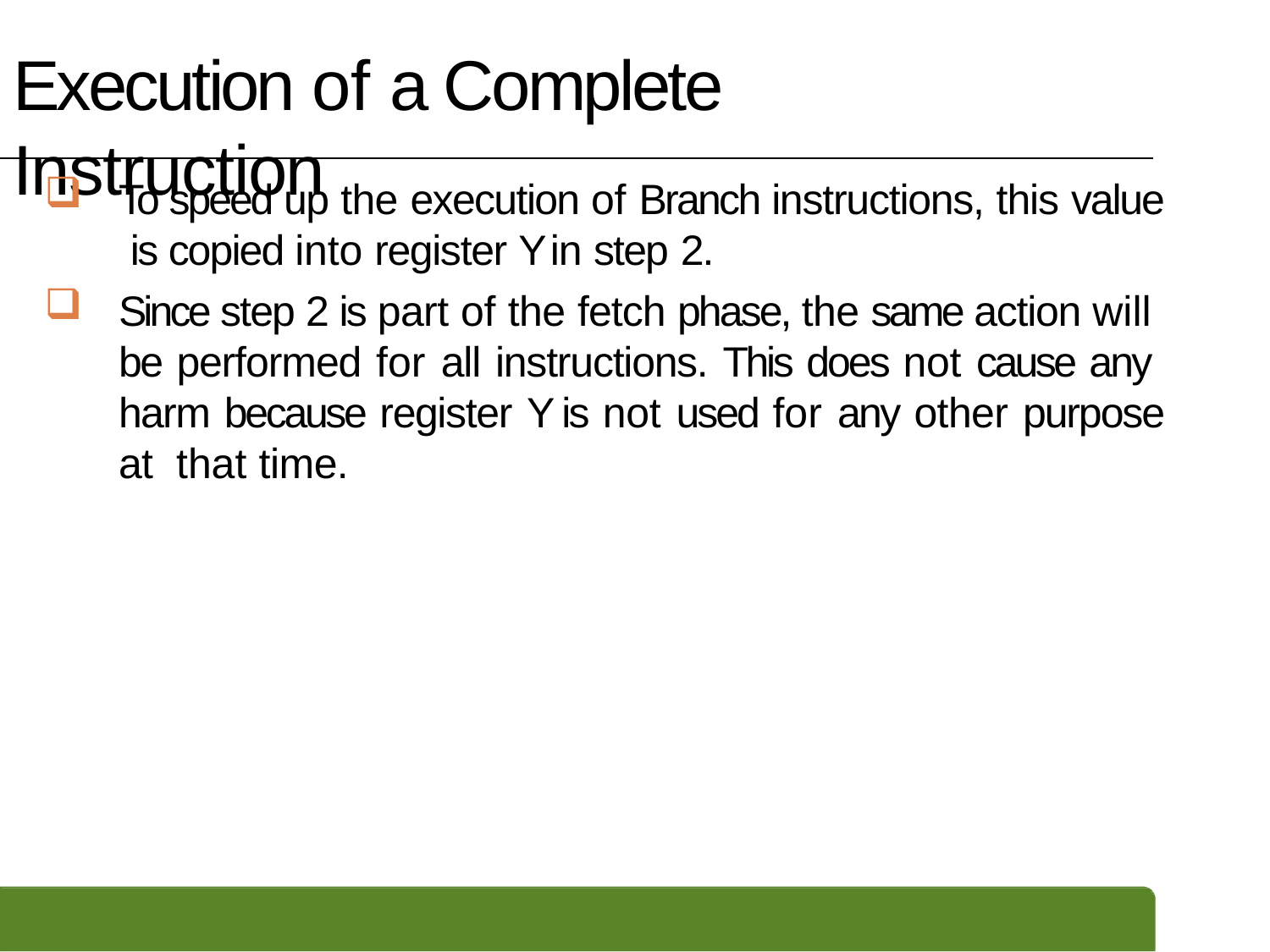

# Execution of a Complete Instruction

To speed up the execution of Branch instructions, this value  is copied into register Y in step 2.
Since step 2 is part of the fetch phase, the same action will  be performed for all instructions. This does not cause any  harm because register Y is not used for any other purpose at  that time.